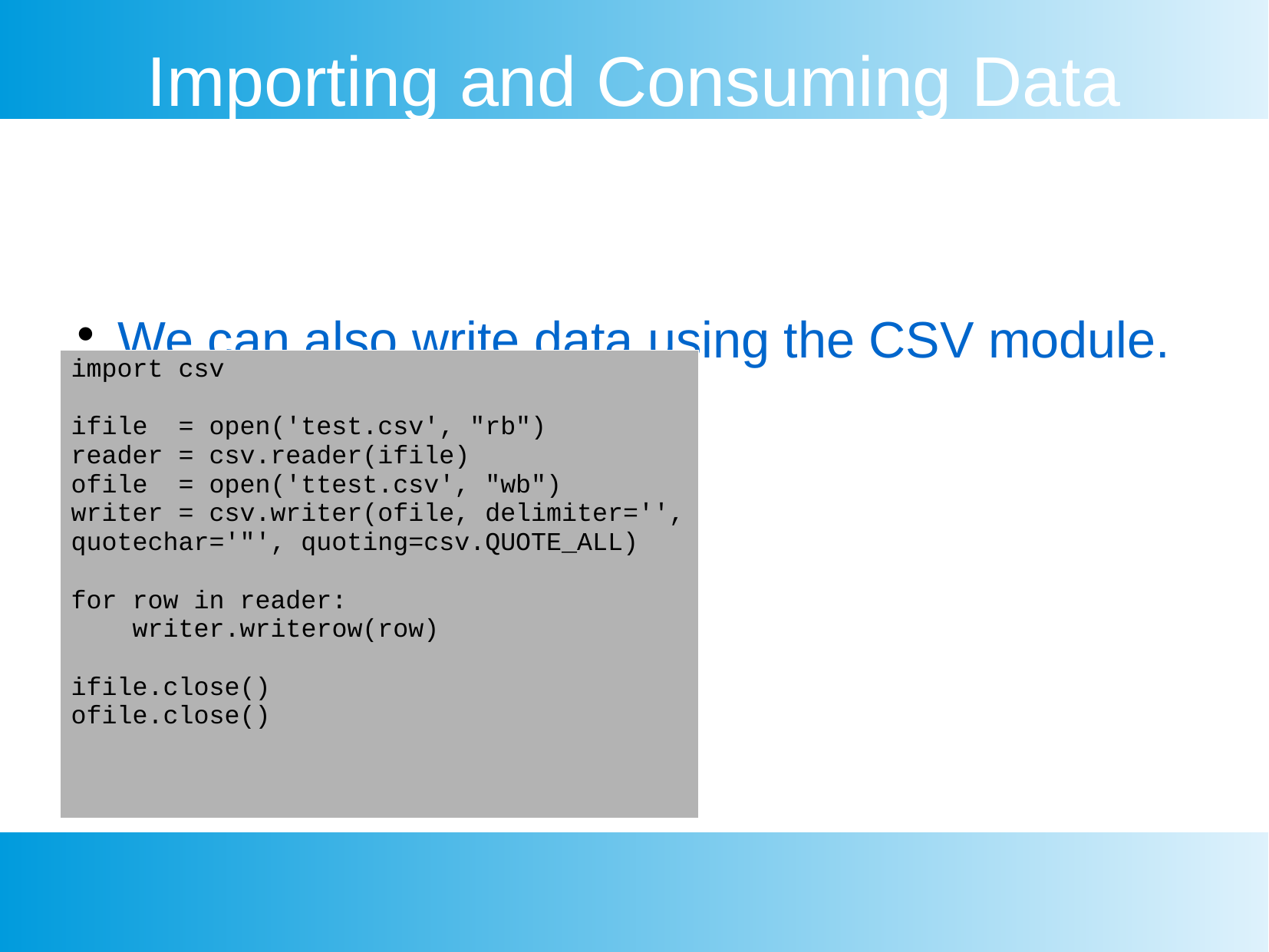

Importing and Consuming Data

We can also write data using the CSV module.

| import csv ifile = open('test.csv', "rb") reader = csv.reader(ifile) ofile = open('ttest.csv', "wb") writer = csv.writer(ofile, delimiter='', quotechar='"', quoting=csv.QUOTE\_ALL) for row in reader: writer.writerow(row) ifile.close() ofile.close() |
| --- |